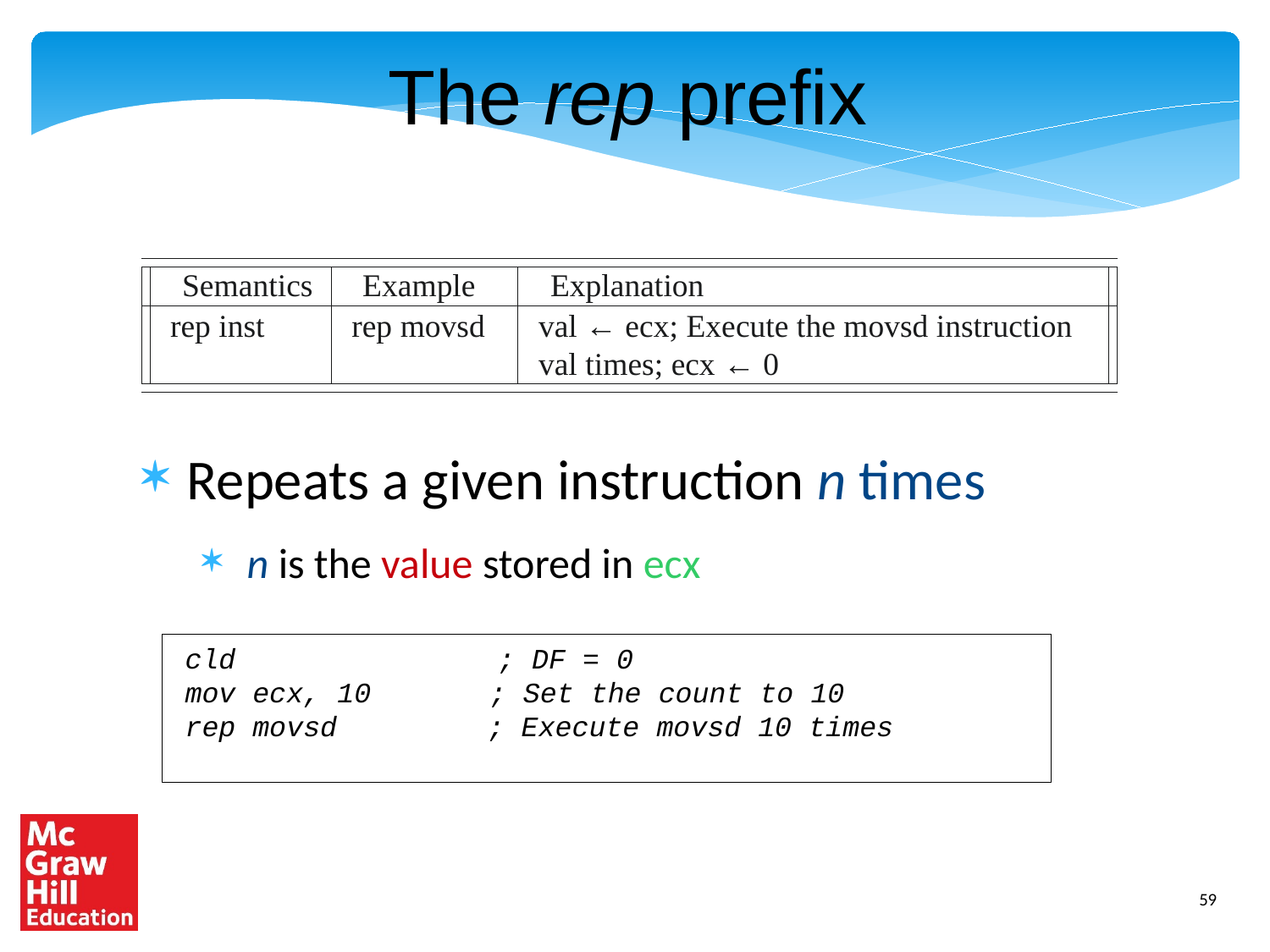

The rep prefix

Semantics
Example
Explanation

rep inst

rep movsd

val ← ecx; Execute the movsd instruction
val times; ecx ← 0
Repeats a given instruction n times
n is the value stored in ecx

cld 	           ; DF = 0
mov ecx, 10       ; Set the count to 10
rep movsd 	; Execute movsd 10 times